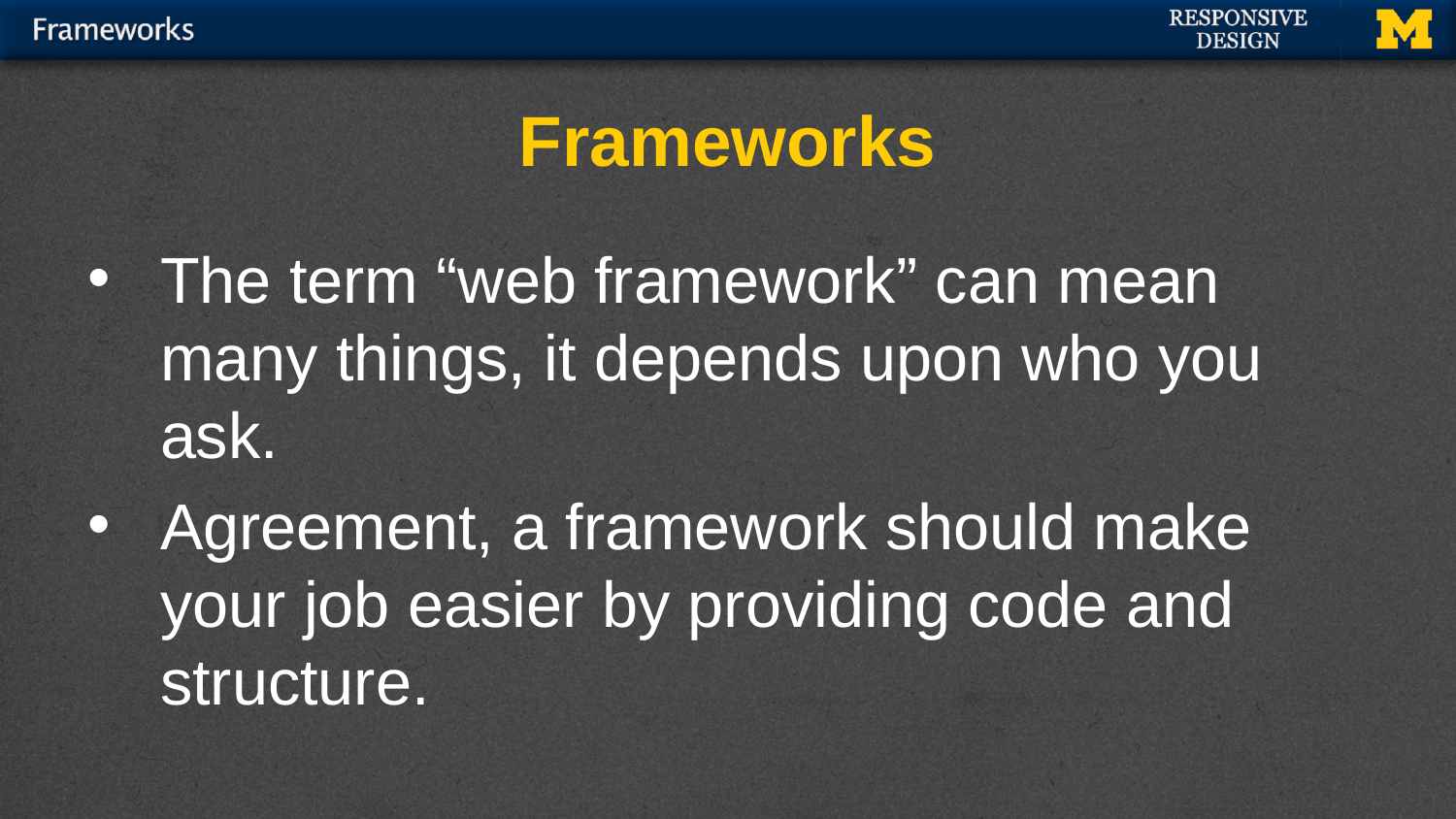

# Frameworks
The term “web framework” can mean many things, it depends upon who you ask.
Agreement, a framework should make your job easier by providing code and structure.